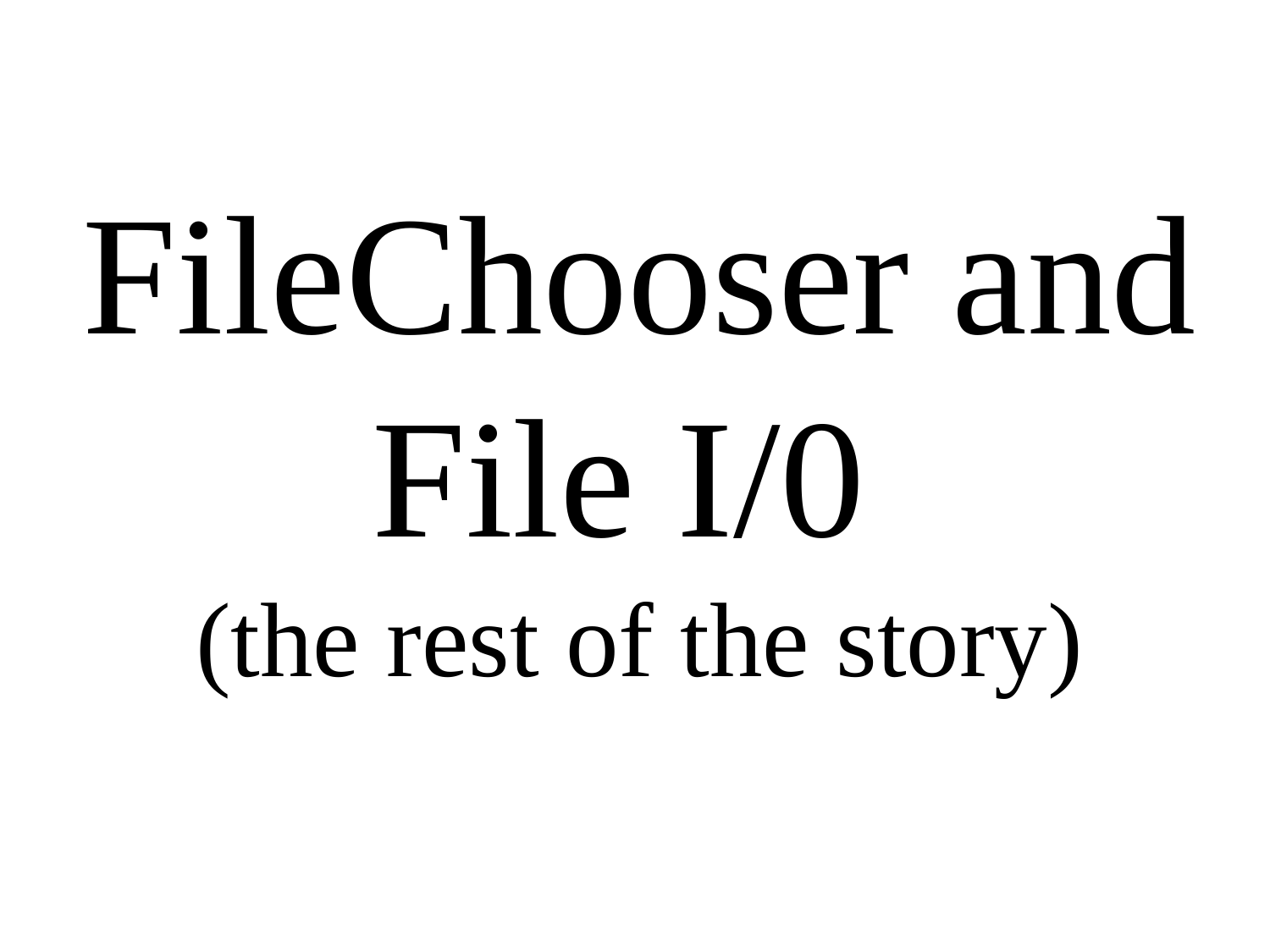

FileChooser and File I/0
(the rest of the story)